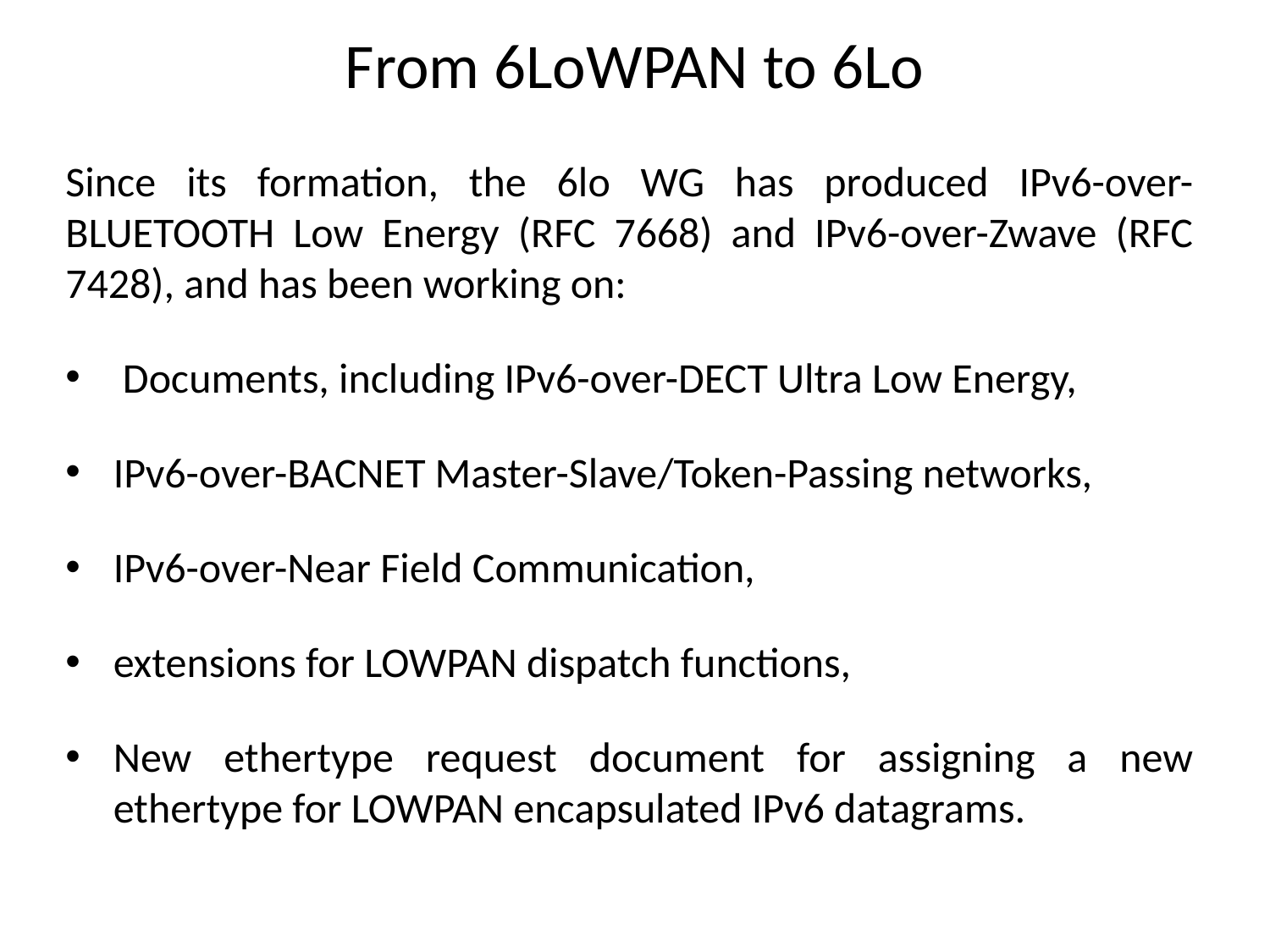

# From 6LoWPAN to 6Lo
Since its formation, the 6lo WG has produced IPv6-over-BLUETOOTH Low Energy (RFC 7668) and IPv6-over-Zwave (RFC 7428), and has been working on:
 Documents, including IPv6-over-DECT Ultra Low Energy,
IPv6-over-BACNET Master-Slave/Token-Passing networks,
IPv6-over-Near Field Communication,
extensions for LOWPAN dispatch functions,
New ethertype request document for assigning a new ethertype for LOWPAN encapsulated IPv6 datagrams.